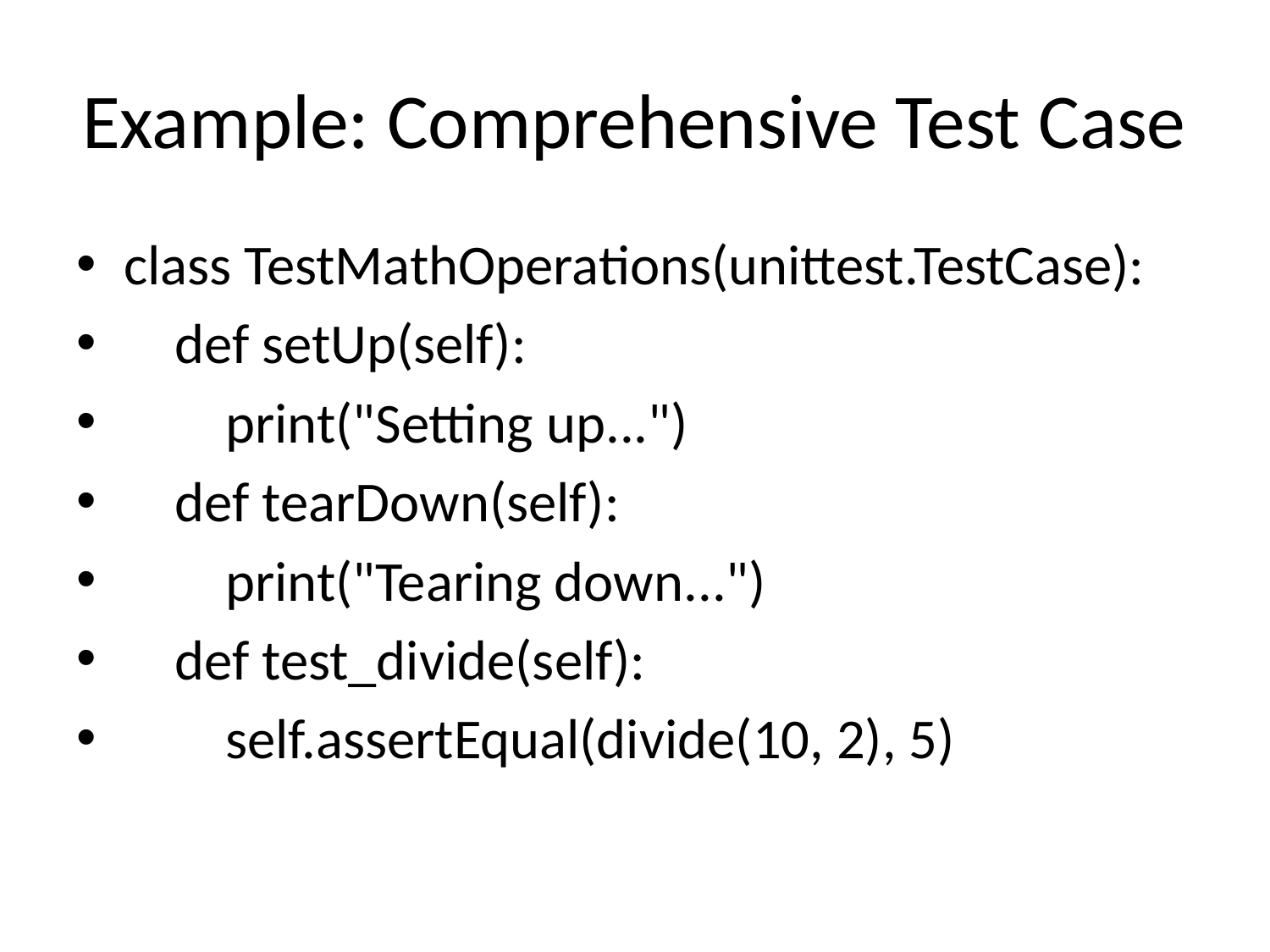

# Example: Comprehensive Test Case
class TestMathOperations(unittest.TestCase):
    def setUp(self):
        print("Setting up...")
    def tearDown(self):
        print("Tearing down...")
    def test_divide(self):
        self.assertEqual(divide(10, 2), 5)